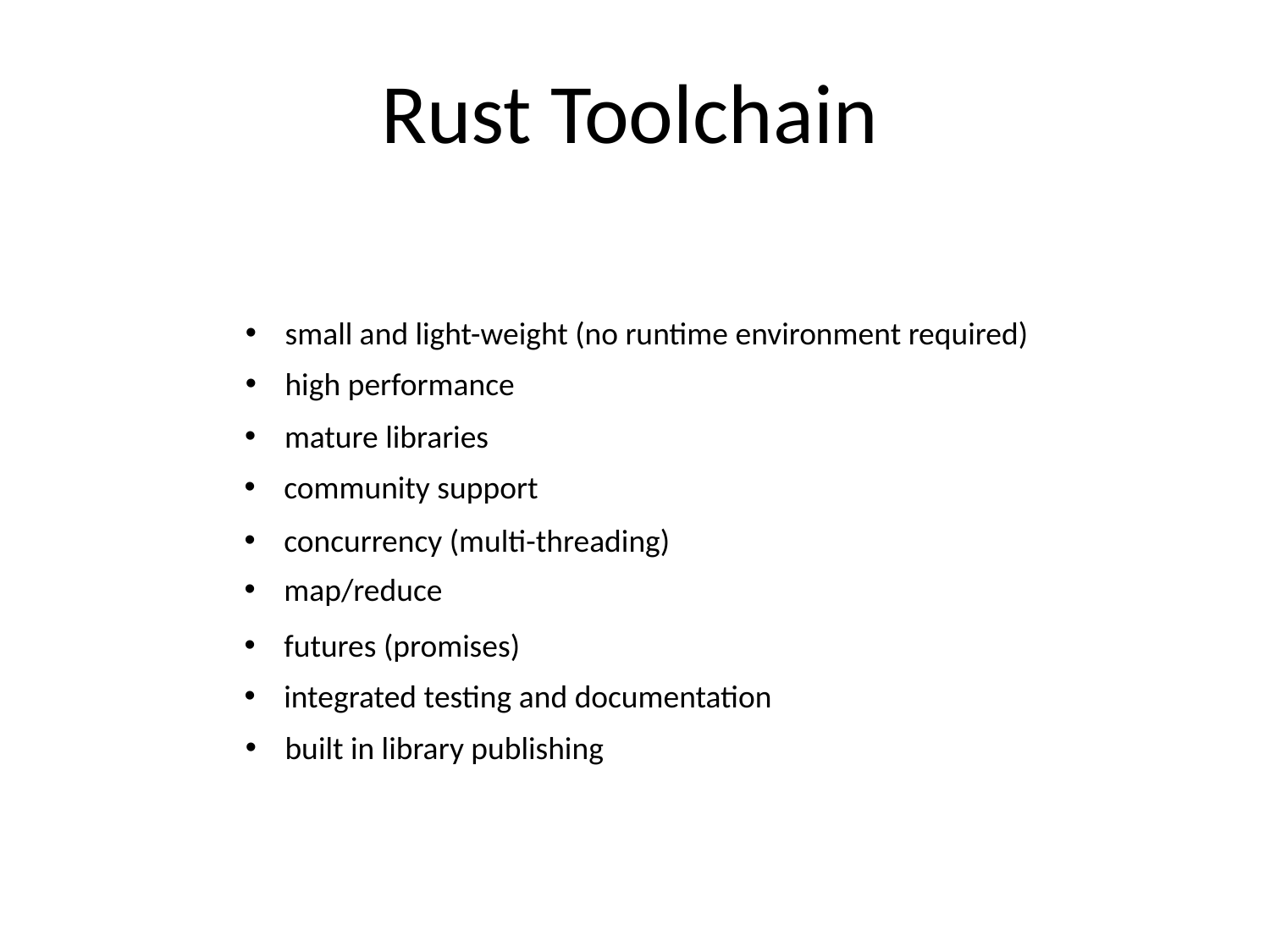

Rust Toolchain
small and light-weight (no runtime environment required)
high performance
mature libraries
community support
concurrency (multi-threading)
map/reduce
futures (promises)
integrated testing and documentation
built in library publishing